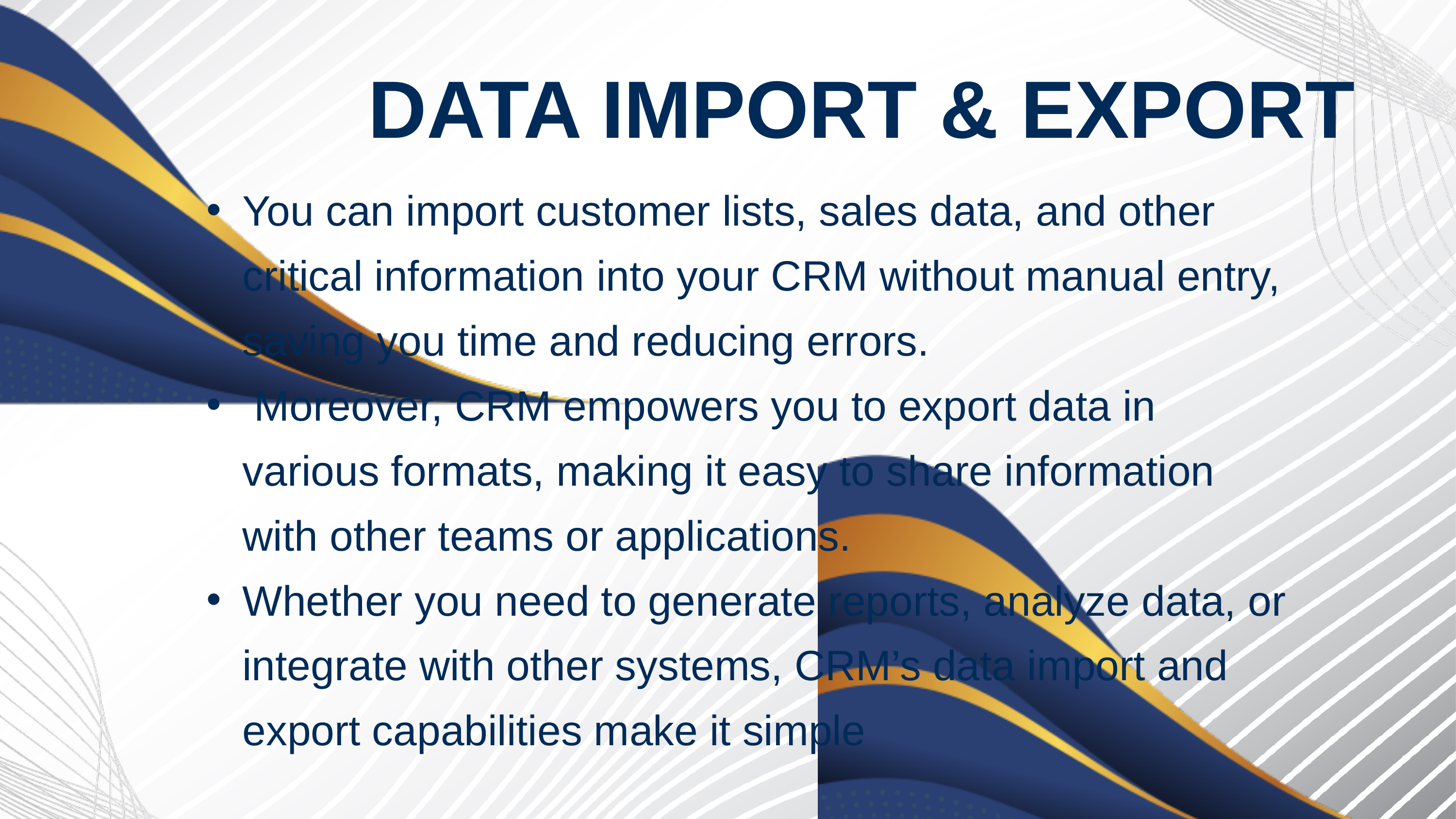

DATA IMPORT & EXPORT

You can import customer lists, sales data, and other critical information into your CRM without manual entry, saving you time and reducing errors.
 Moreover, CRM empowers you to export data in various formats, making it easy to share information with other teams or applications.
Whether you need to generate reports, analyze data, or integrate with other systems, CRM’s data import and export capabilities make it simple